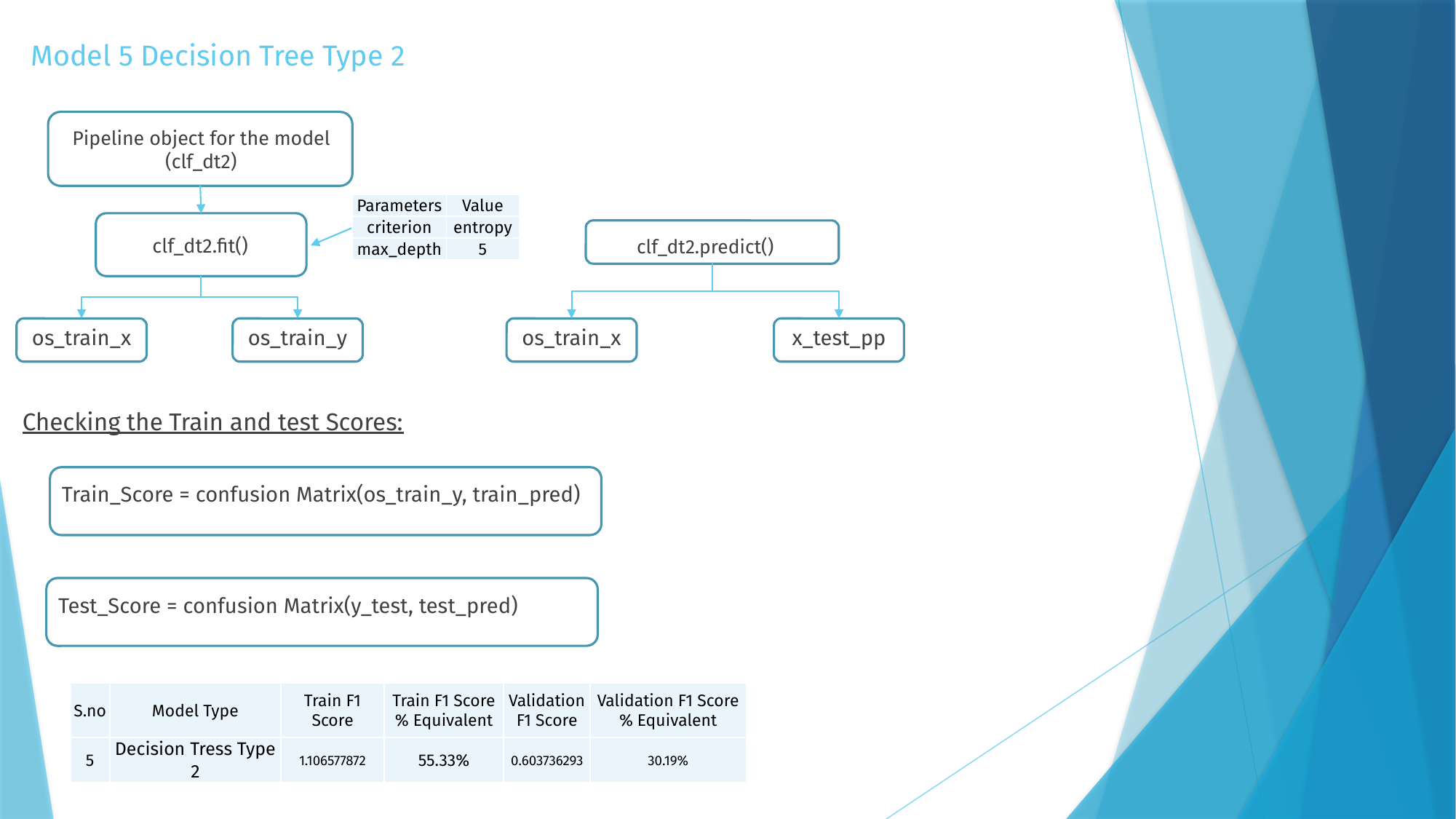

# Model 5 Decision Tree Type 2

Pipeline object for the model (clf_dt2)
| Parameters | Value |
| --- | --- |
| criterion | entropy |
| max\_depth | 5 |

clf_dt2.fit()
clf_dt2.predict()
os_train_x

os_train_x

os_train_y
x_test_pp
Checking the Train and test Scores:

Train_Score = confusion Matrix(os_train_y, train_pred)

Test_Score = confusion Matrix(y_test, test_pred)
| S.no | Model Type | Train F1 Score | Train F1 Score % Equivalent | Validation F1 Score | Validation F1 Score % Equivalent |
| --- | --- | --- | --- | --- | --- |
| 5 | Decision Tress Type 2 | 1.106577872 | 55.33% | 0.603736293 | 30.19% |